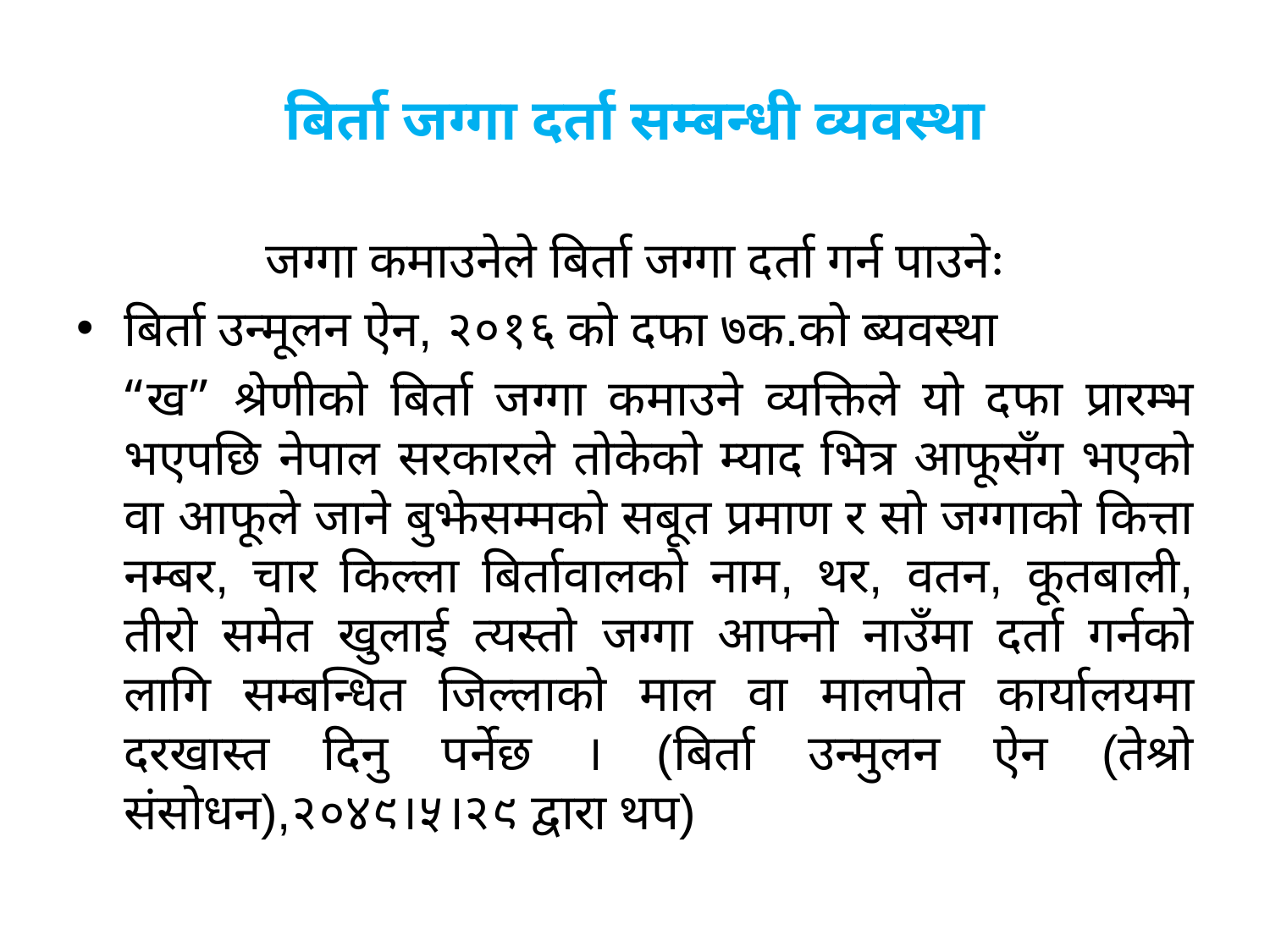

# बिर्ता जग्गा दर्ता सम्बन्धी व्यवस्था
जग्गा कमाउनेले बिर्ता जग्गा दर्ता गर्न पाउनेः
बिर्ता उन्मूलन ऐन, २०१६ को दफा ७क.को ब्यवस्था
  “ख” श्रेणीको बिर्ता जग्गा कमाउने व्यक्तिले यो दफा प्रारम्भ भएपछि नेपाल सरकारले तोकेको म्याद भित्र आफूसँग भएको वा आफूले जाने बुझेसम्मको सबूत प्रमाण र सो जग्गाको कित्ता नम्बर, चार किल्ला बिर्तावालको नाम, थर, वतन, कूतबाली, तीरो समेत खुलाई त्यस्तो जग्गा आफ्नो नाउँमा दर्ता गर्नको लागि सम्बन्धित जिल्लाको माल वा मालपोत कार्यालयमा दरखास्त दिनु पर्नेछ । (बिर्ता उन्मुलन ऐन (तेश्रो संसोधन),२०४९।५।२९ द्वारा थप)